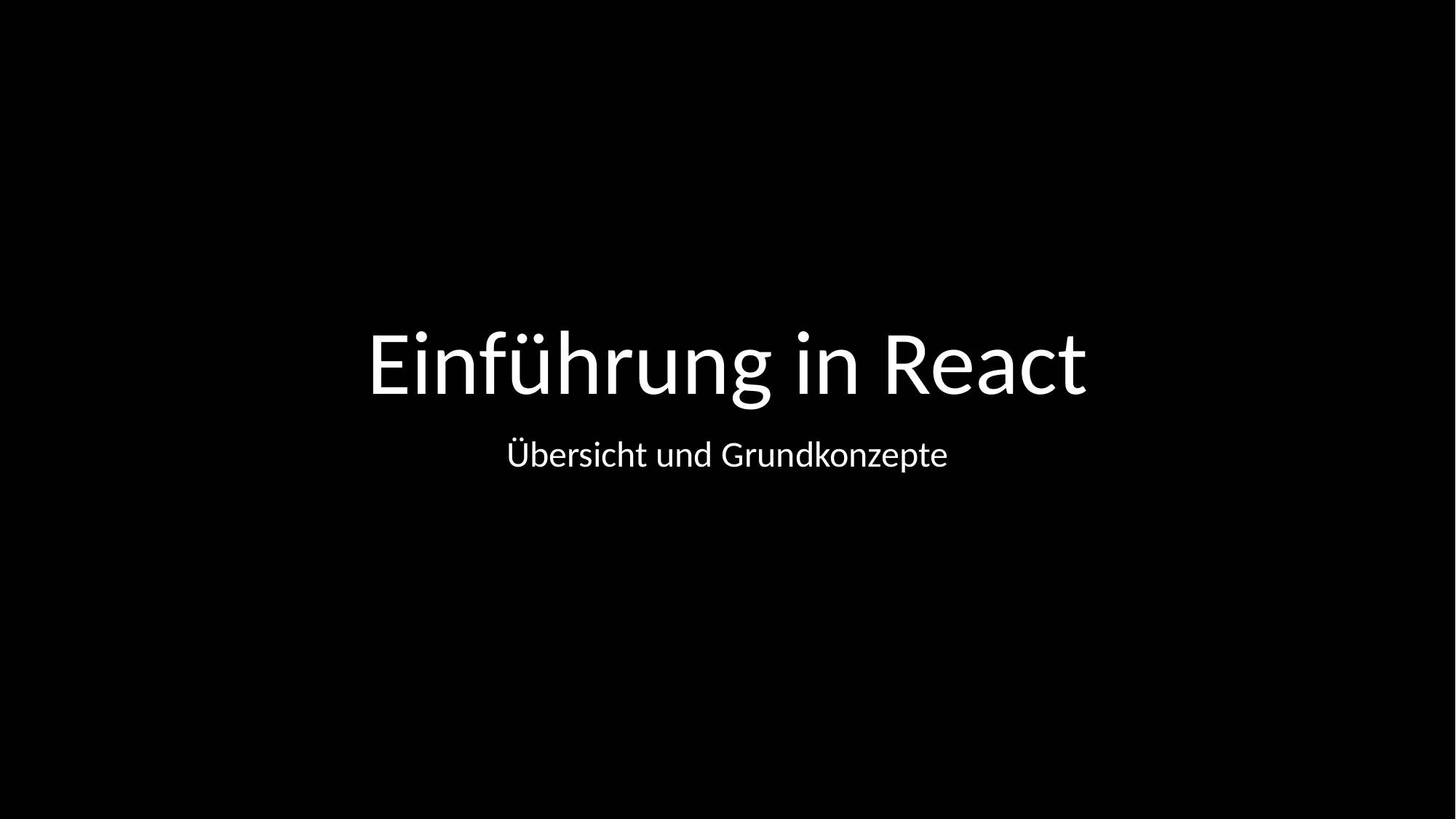

# Einführung in React
Übersicht und Grundkonzepte